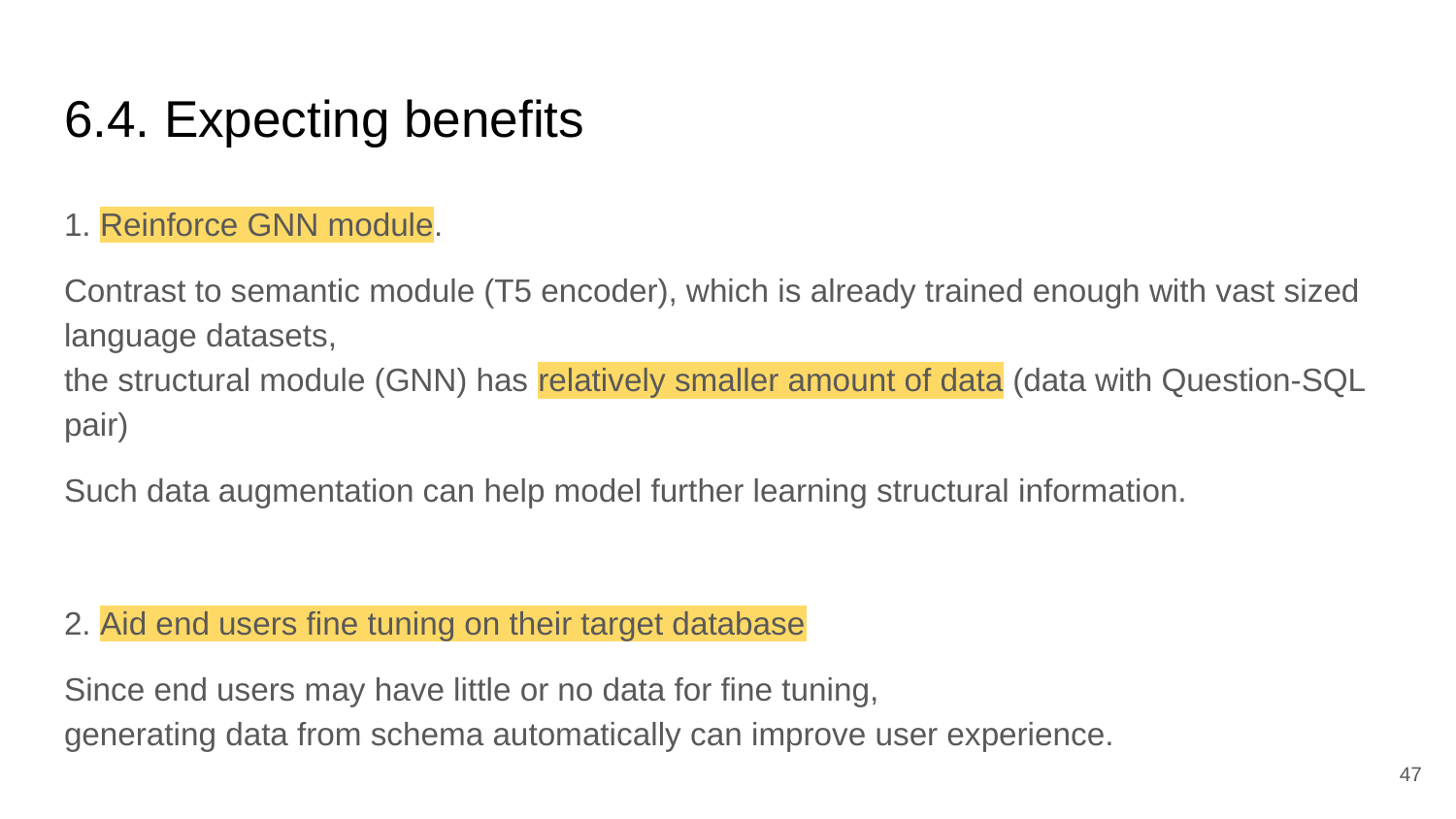

# 6.4. Expecting benefits
1. Reinforce GNN module.
Contrast to semantic module (T5 encoder), which is already trained enough with vast sized language datasets,
the structural module (GNN) has relatively smaller amount of data (data with Question-SQL pair)
Such data augmentation can help model further learning structural information.

2. Aid end users fine tuning on their target database
Since end users may have little or no data for fine tuning,
generating data from schema automatically can improve user experience.
47